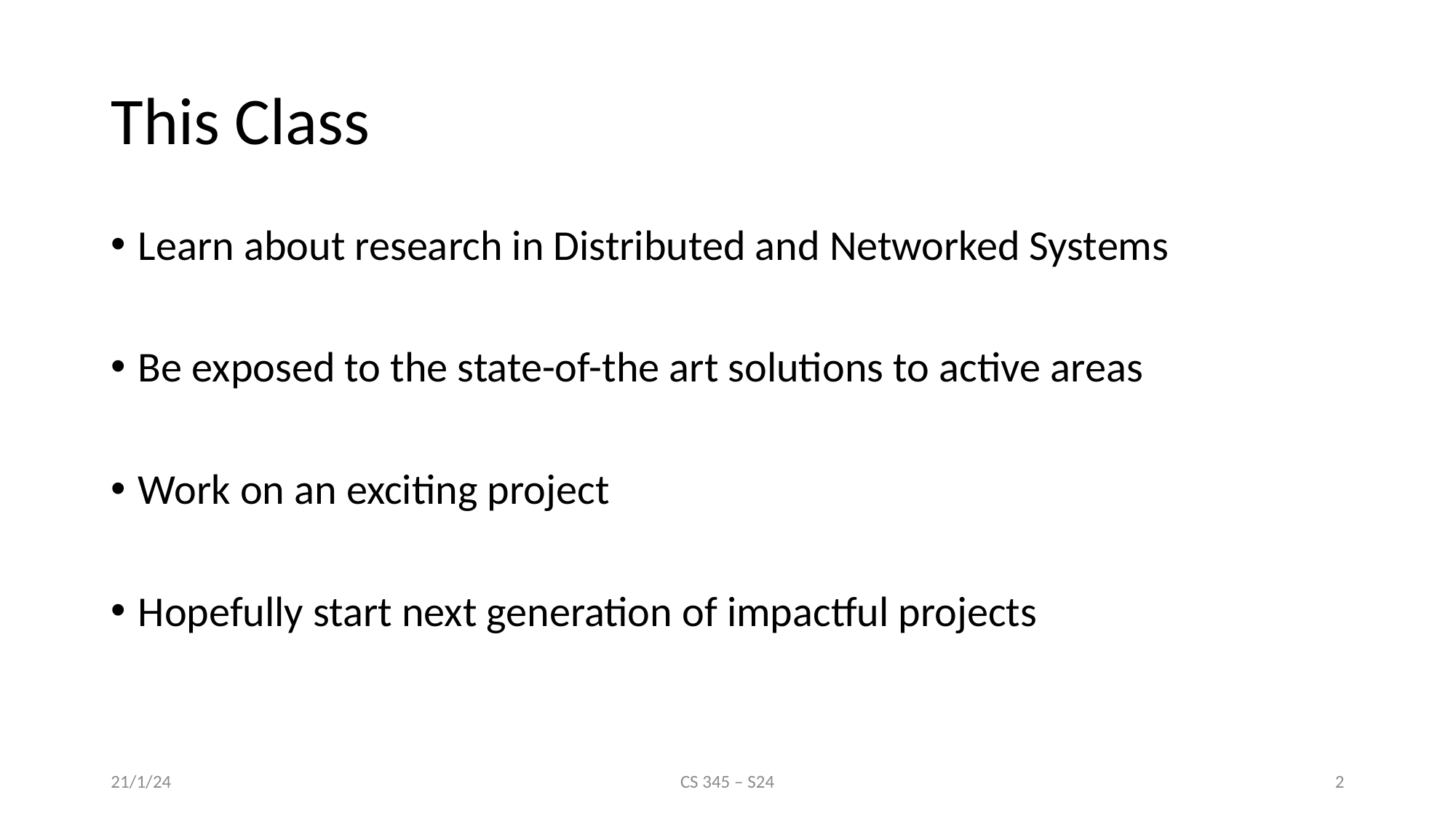

# This Class
Learn about research in Distributed and Networked Systems

Be exposed to the state-of-the art solutions to active areas

Work on an exciting project

Hopefully start next generation of impactful projects
21/1/24
CS 345 – S24
2